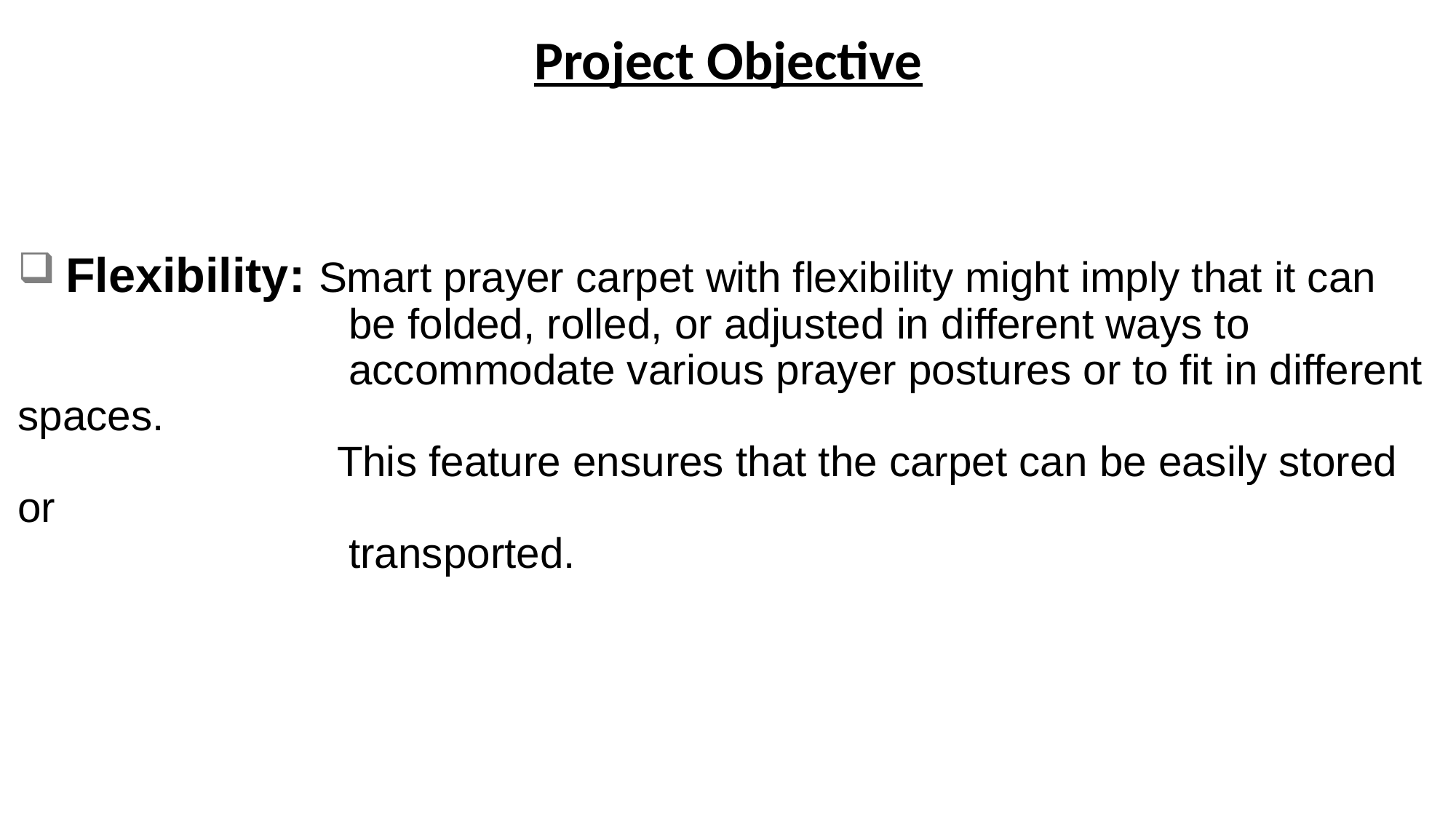

#
Project Objective
 Flexibility: Smart prayer carpet with flexibility might imply that it can
                            be folded, rolled, or adjusted in different ways to
                            accommodate various prayer postures or to fit in different spaces.
                           This feature ensures that the carpet can be easily stored or
                            transported.